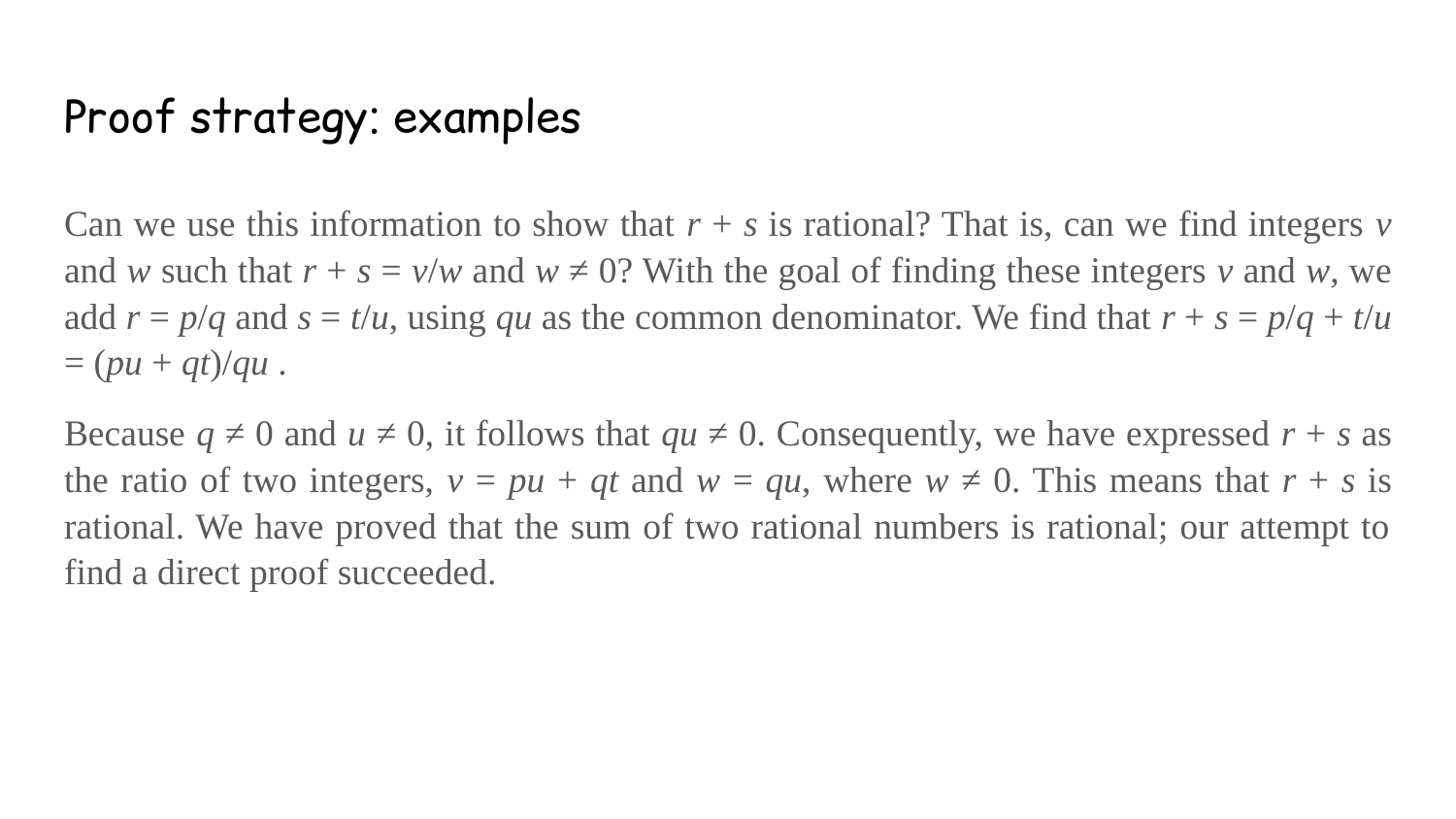

# Proof strategy: examples
Can we use this information to show that r + s is rational? That is, can we find integers v and w such that r + s = v/w and w ≠ 0? With the goal of finding these integers v and w, we add r = p/q and s = t/u, using qu as the common denominator. We find that r + s = p/q + t/u = (pu + qt)/qu .
Because q ≠ 0 and u ≠ 0, it follows that qu ≠ 0. Consequently, we have expressed r + s as the ratio of two integers, v = pu + qt and w = qu, where w ≠ 0. This means that r + s is rational. We have proved that the sum of two rational numbers is rational; our attempt to find a direct proof succeeded.